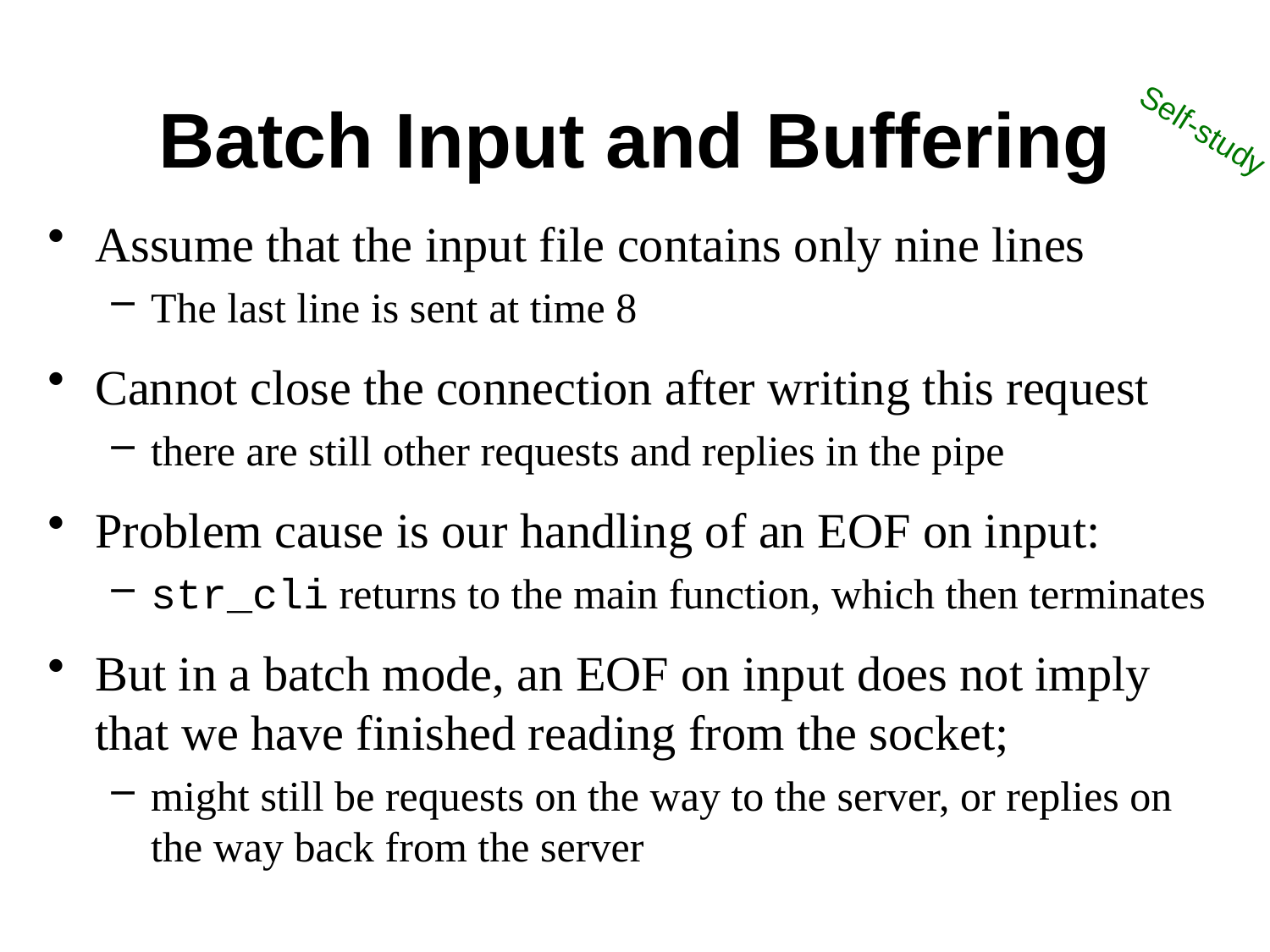

# Batch Input and Buffering
Self-study
Assume that the input file contains only nine lines
The last line is sent at time 8
Cannot close the connection after writing this request
there are still other requests and replies in the pipe
Problem cause is our handling of an EOF on input:
str_cli returns to the main function, which then terminates
But in a batch mode, an EOF on input does not imply that we have finished reading from the socket;
might still be requests on the way to the server, or replies on the way back from the server